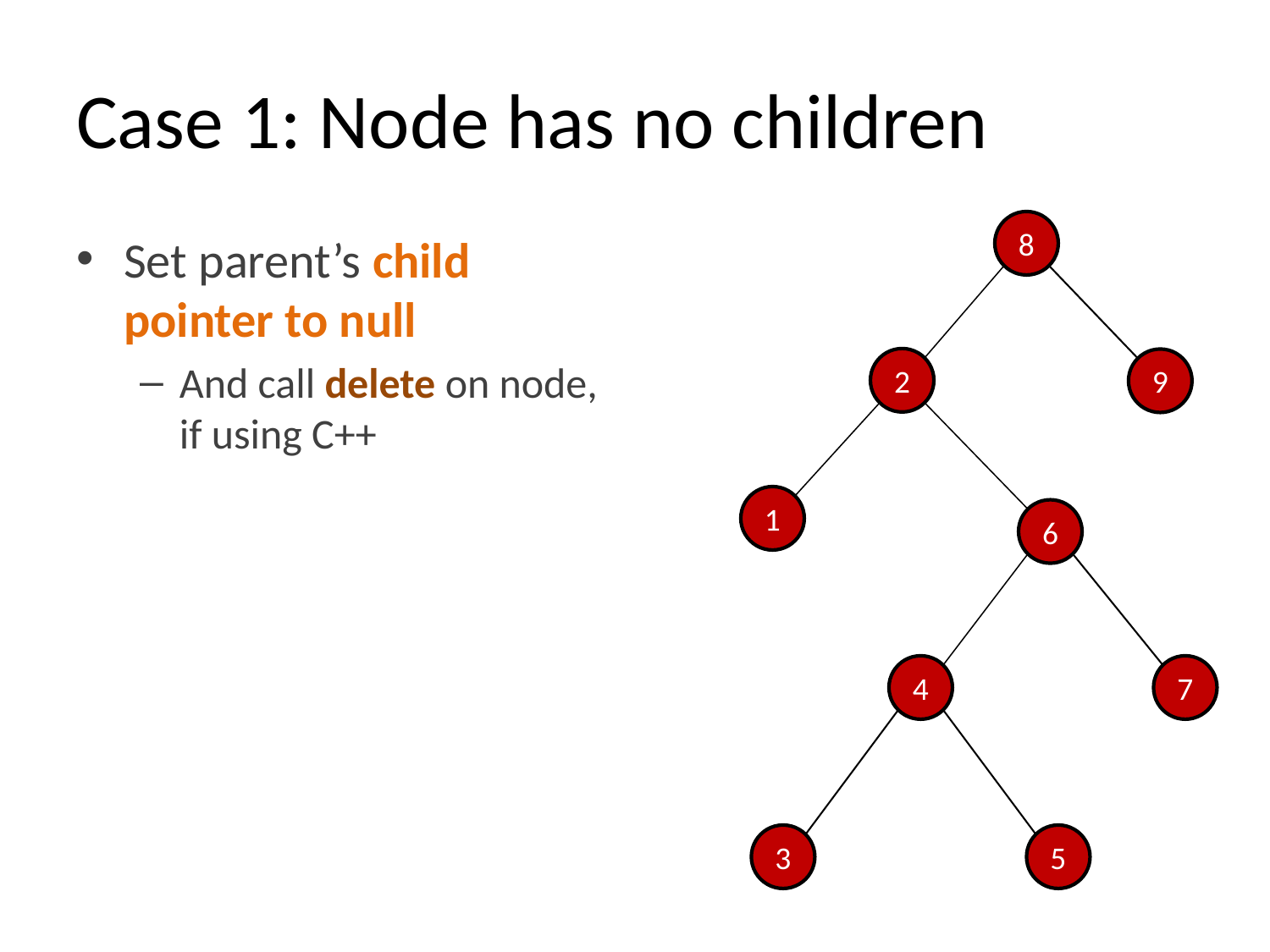

# Case 1: Node has no children
8
Set parent’s child pointer to null
And call delete on node, if using C++
2
9
1
6
4
7
3
5